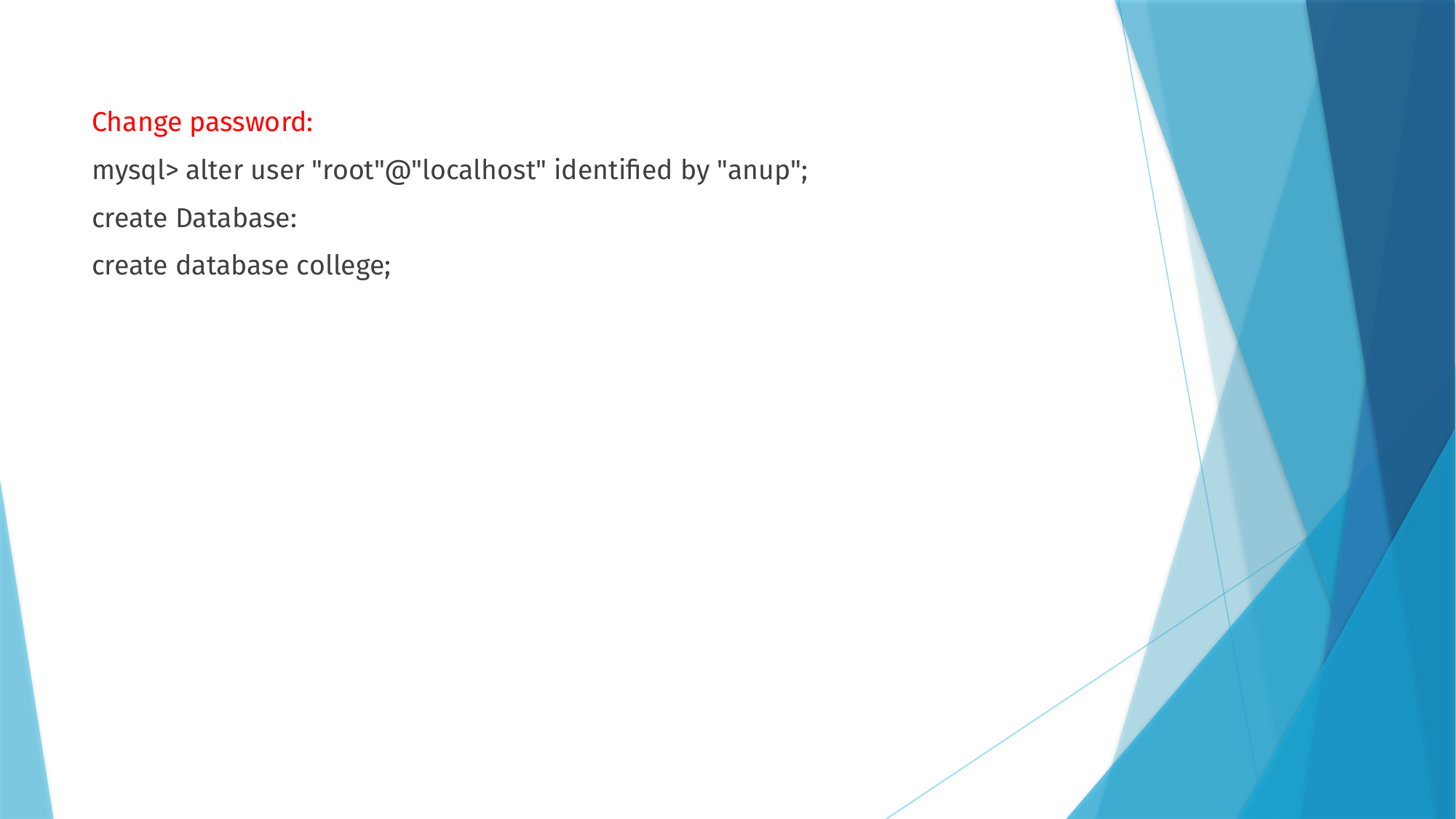

Change password:
mysql> alter user "root"@"localhost" identified by "anup";
create Database:
create database college;